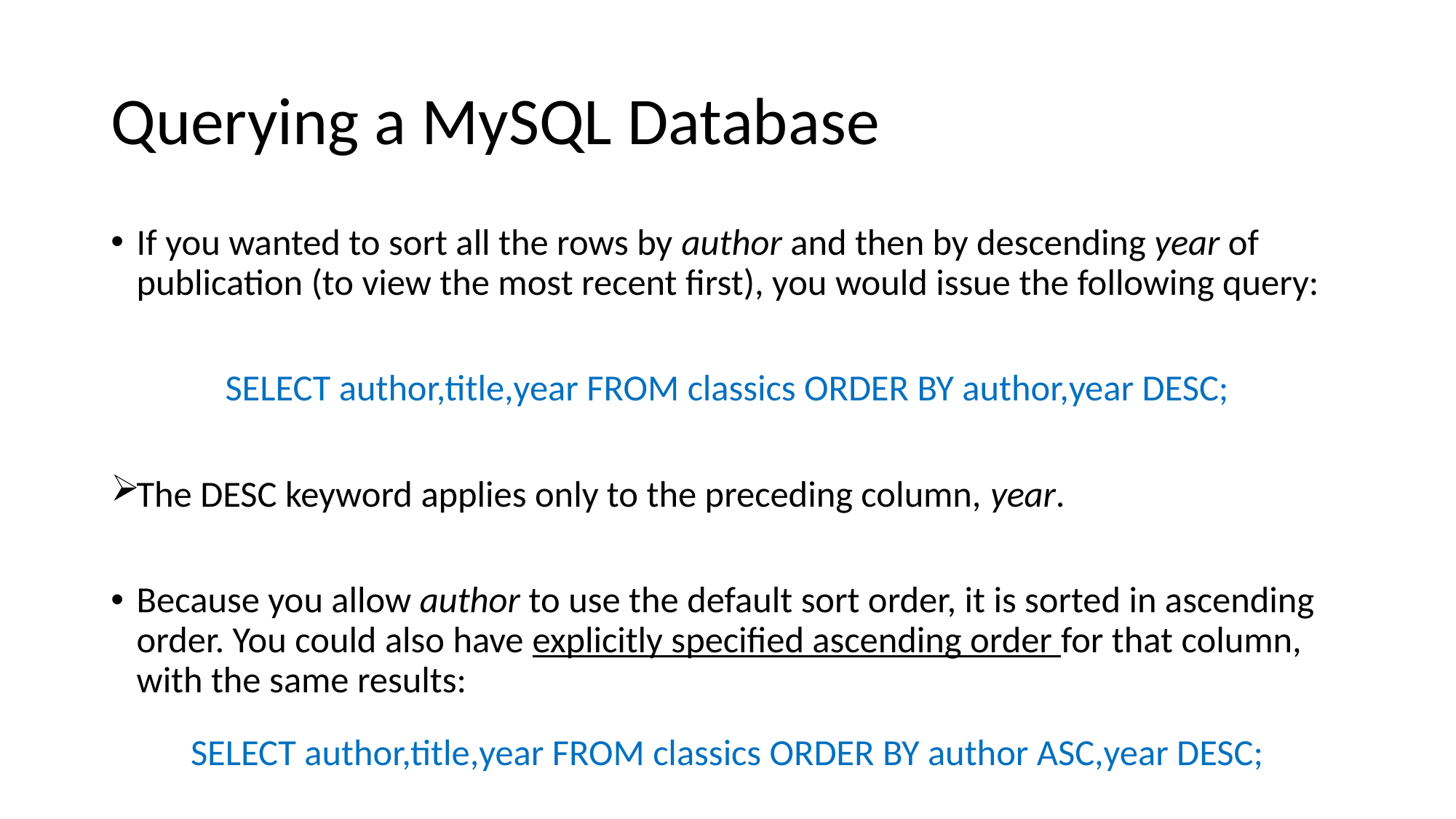

# Querying a MySQL Database
If you wanted to sort all the rows by author and then by descending year of publication (to view the most recent first), you would issue the following query:

SELECT author,title,year FROM classics ORDER BY author,year DESC;

The DESC keyword applies only to the preceding column, year.

Because you allow author to use the default sort order, it is sorted in ascending order. You could also have explicitly specified ascending order for that column, with the same results:

SELECT author,title,year FROM classics ORDER BY author ASC,year DESC;